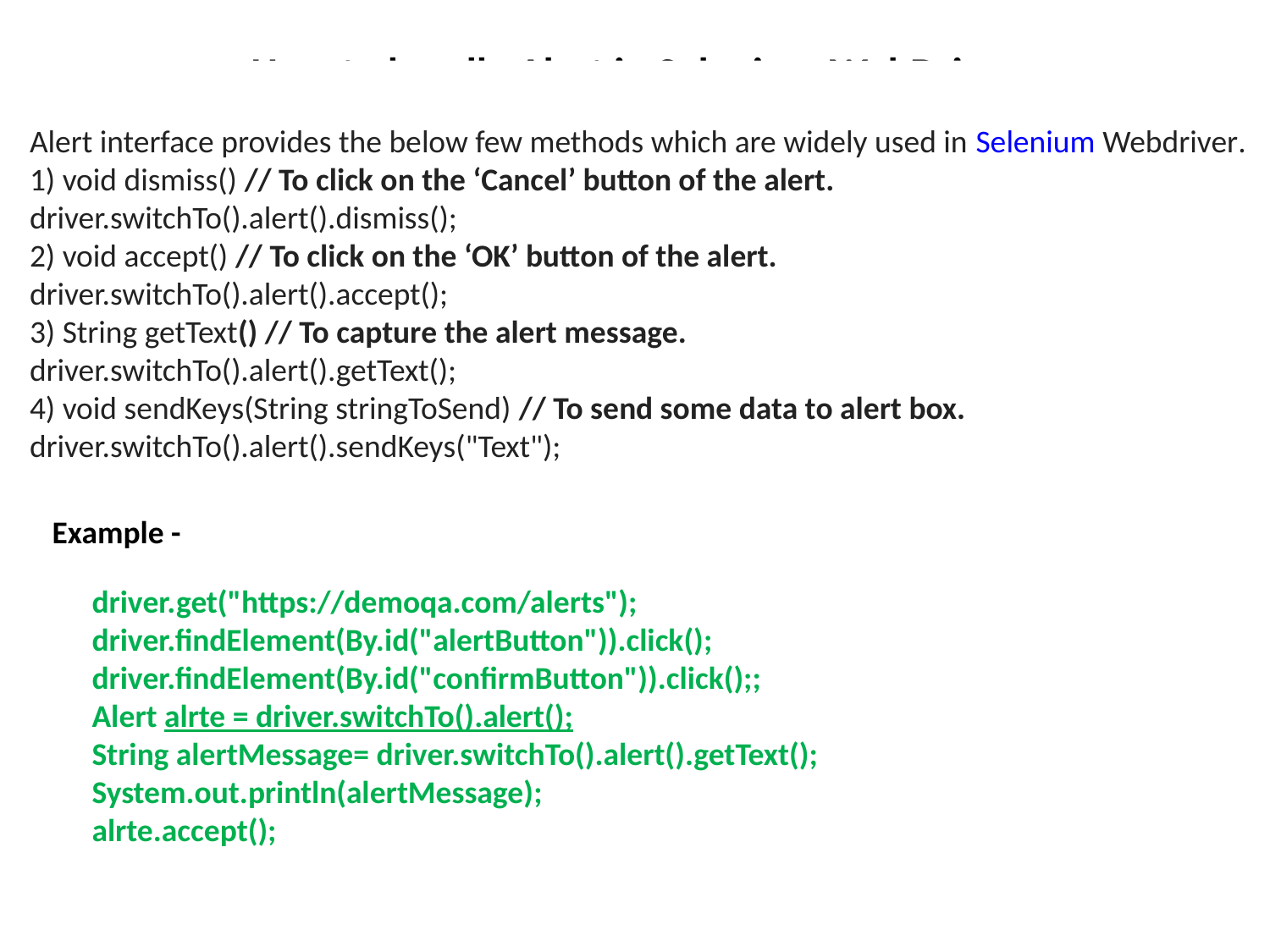

# How to handle Alert in Selenium WebDriver
Alert interface provides the below few methods which are widely used in Selenium Webdriver.
1) void dismiss() // To click on the ‘Cancel’ button of the alert.
driver.switchTo().alert().dismiss();
2) void accept() // To click on the ‘OK’ button of the alert.
driver.switchTo().alert().accept();
3) String getText() // To capture the alert message.
driver.switchTo().alert().getText();
4) void sendKeys(String stringToSend) // To send some data to alert box.
driver.switchTo().alert().sendKeys("Text");

Example -
driver.get("https://demoqa.com/alerts");
driver.findElement(By.id("alertButton")).click();
driver.findElement(By.id("confirmButton")).click();;
Alert alrte = driver.switchTo().alert();
String alertMessage= driver.switchTo().alert().getText();
System.out.println(alertMessage);
alrte.accept();